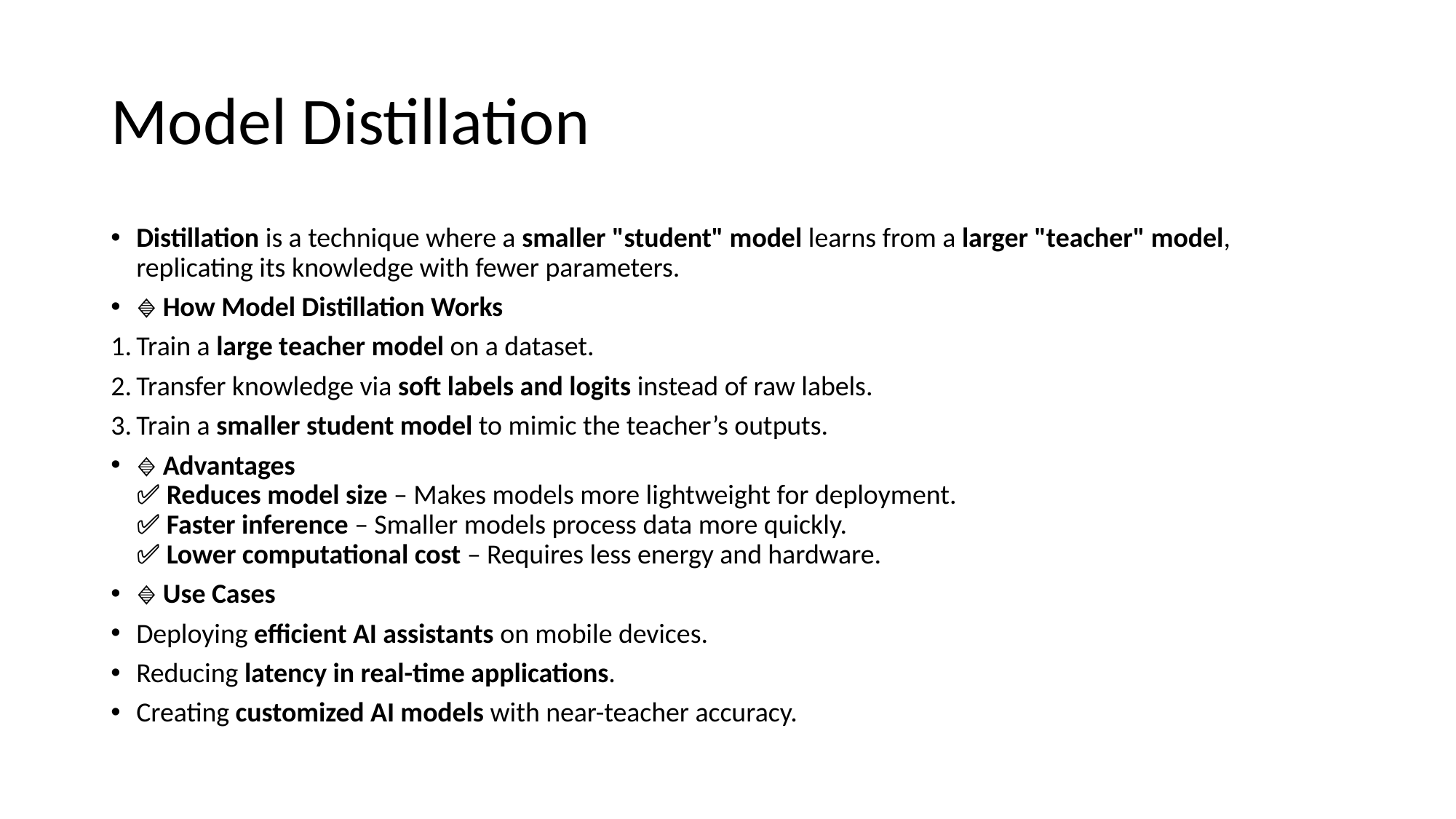

# Model Distillation
Distillation is a technique where a smaller "student" model learns from a larger "teacher" model, replicating its knowledge with fewer parameters.
🔹 How Model Distillation Works
Train a large teacher model on a dataset.
Transfer knowledge via soft labels and logits instead of raw labels.
Train a smaller student model to mimic the teacher’s outputs.
🔹 Advantages
✅ Reduces model size – Makes models more lightweight for deployment.
✅ Faster inference – Smaller models process data more quickly.
✅ Lower computational cost – Requires less energy and hardware.
🔹 Use Cases
Deploying efficient AI assistants on mobile devices.
Reducing latency in real-time applications.
Creating customized AI models with near-teacher accuracy.